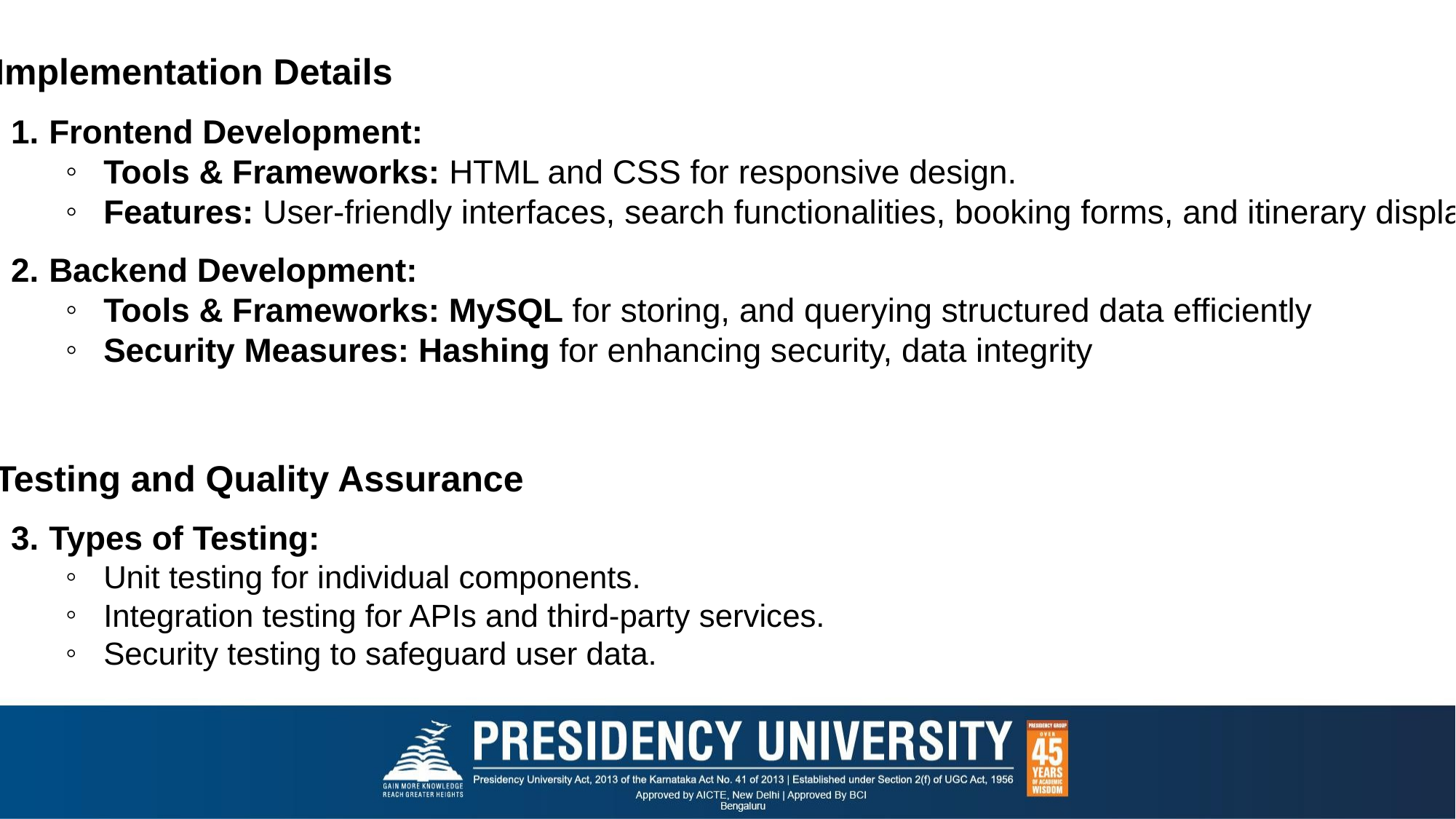

Implementation Details
Frontend Development:
Tools & Frameworks: HTML and CSS for responsive design.
Features: User-friendly interfaces, search functionalities, booking forms, and itinerary displays.
Backend Development:
Tools & Frameworks: MySQL for storing, and querying structured data efficiently
Security Measures: Hashing for enhancing security, data integrity

Testing and Quality Assurance
Types of Testing:
Unit testing for individual components.
Integration testing for APIs and third-party services.
Security testing to safeguard user data.